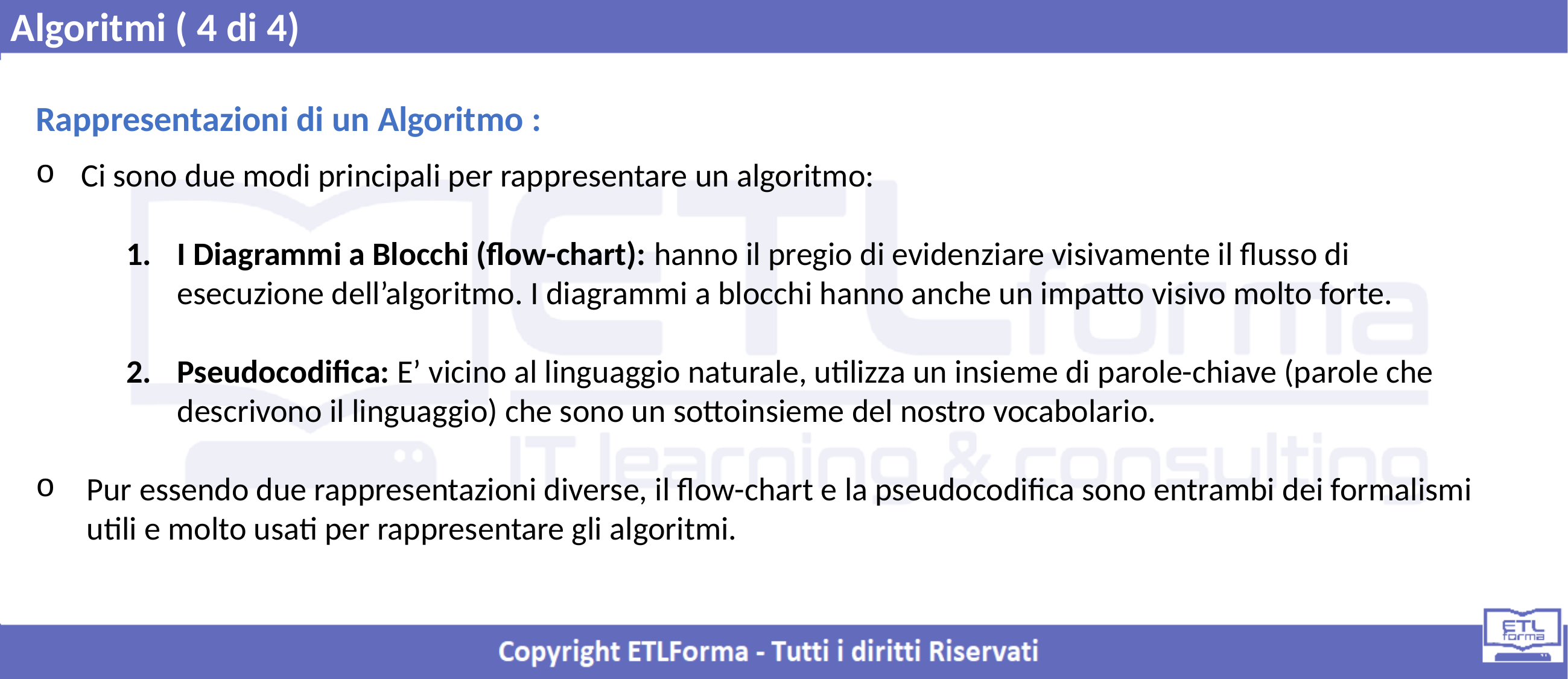

Algoritmi ( 4 di 4)
Rappresentazioni di un Algoritmo :

Ci sono due modi principali per rappresentare un algoritmo:

I Diagrammi a Blocchi (flow-chart): hanno il pregio di evidenziare visivamente il flusso di esecuzione dell’algoritmo. I diagrammi a blocchi hanno anche un impatto visivo molto forte.

Pseudocodifica: E’ vicino al linguaggio naturale, utilizza un insieme di parole-chiave (parole che descrivono il linguaggio) che sono un sottoinsieme del nostro vocabolario.

Pur essendo due rappresentazioni diverse, il flow-chart e la pseudocodifica sono entrambi dei formalismi utili e molto usati per rappresentare gli algoritmi.